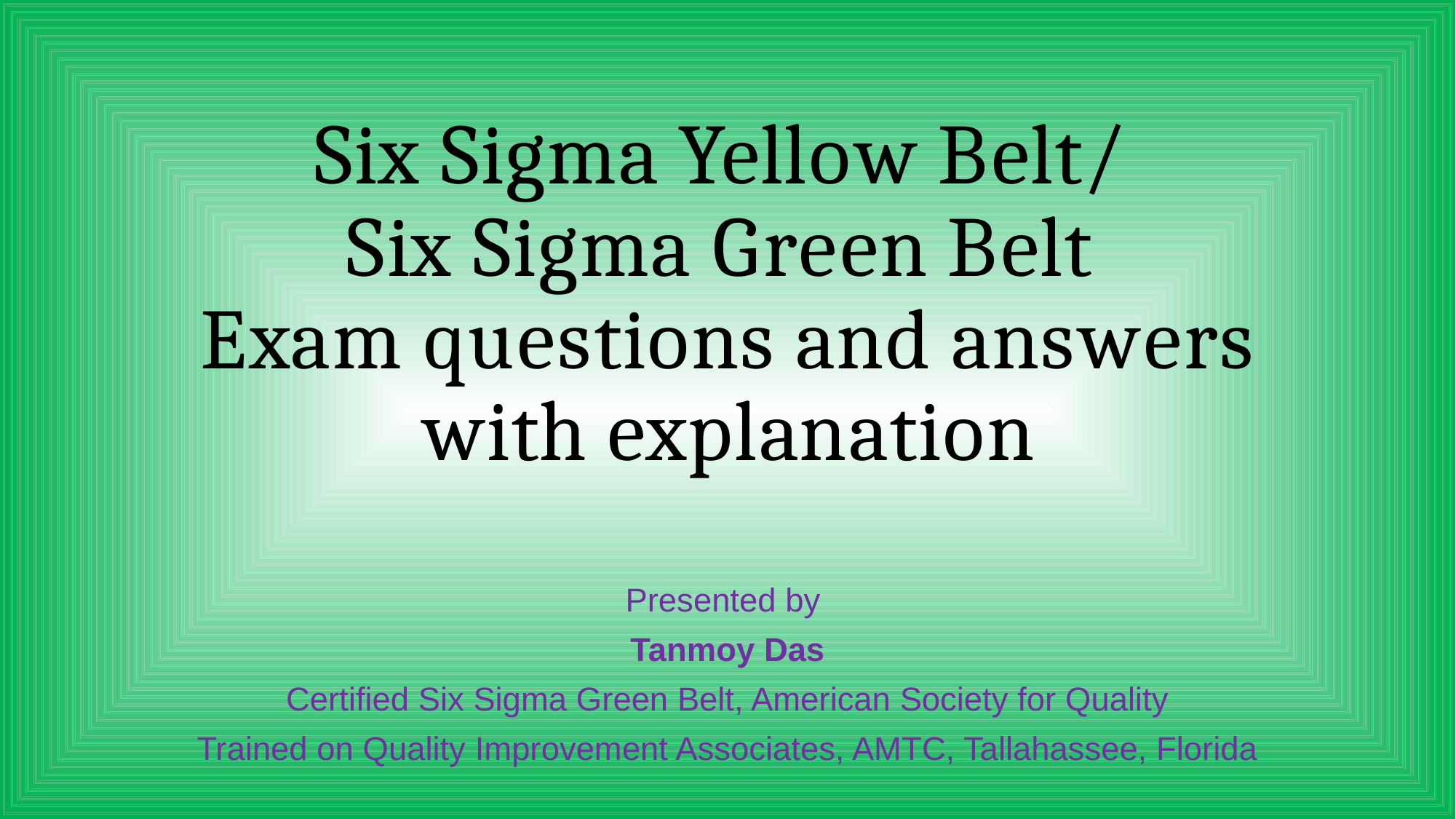

# Six Sigma Yellow Belt/ Six Sigma Green Belt Exam questions and answers with explanation
Presented by
Tanmoy Das
Certified Six Sigma Green Belt, American Society for Quality
Trained on Quality Improvement Associates, AMTC, Tallahassee, Florida